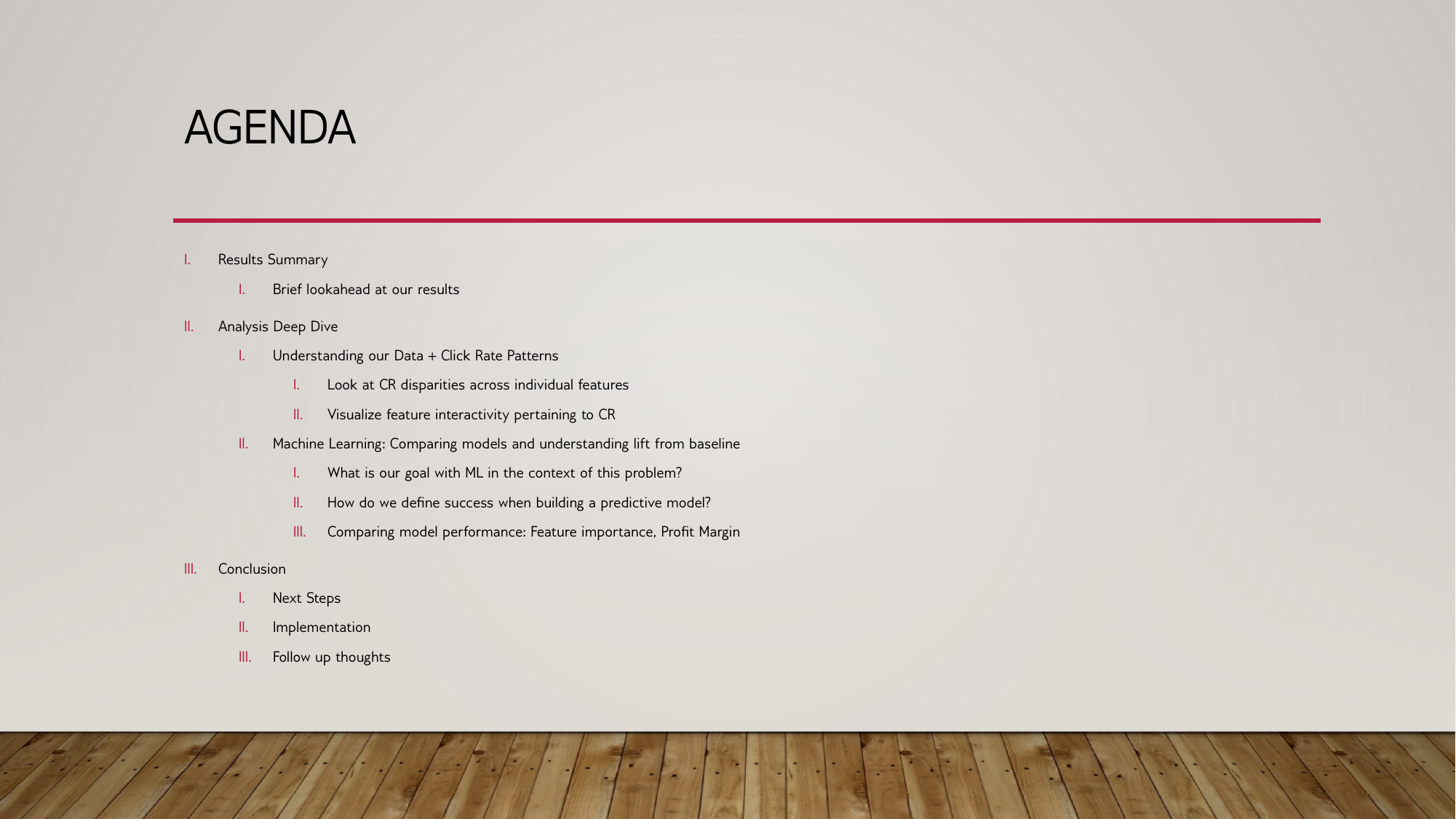

# Agenda
Results Summary
Brief lookahead at our results
Analysis Deep Dive
Understanding our Data + Click Rate Patterns
Look at CR disparities across individual features
Visualize feature interactivity pertaining to CR
Machine Learning: Comparing models and understanding lift from baseline
What is our goal with ML in the context of this problem?
How do we define success when building a predictive model?
Comparing model performance: Feature importance, Profit Margin
Conclusion
Next Steps
Implementation
Follow up thoughts